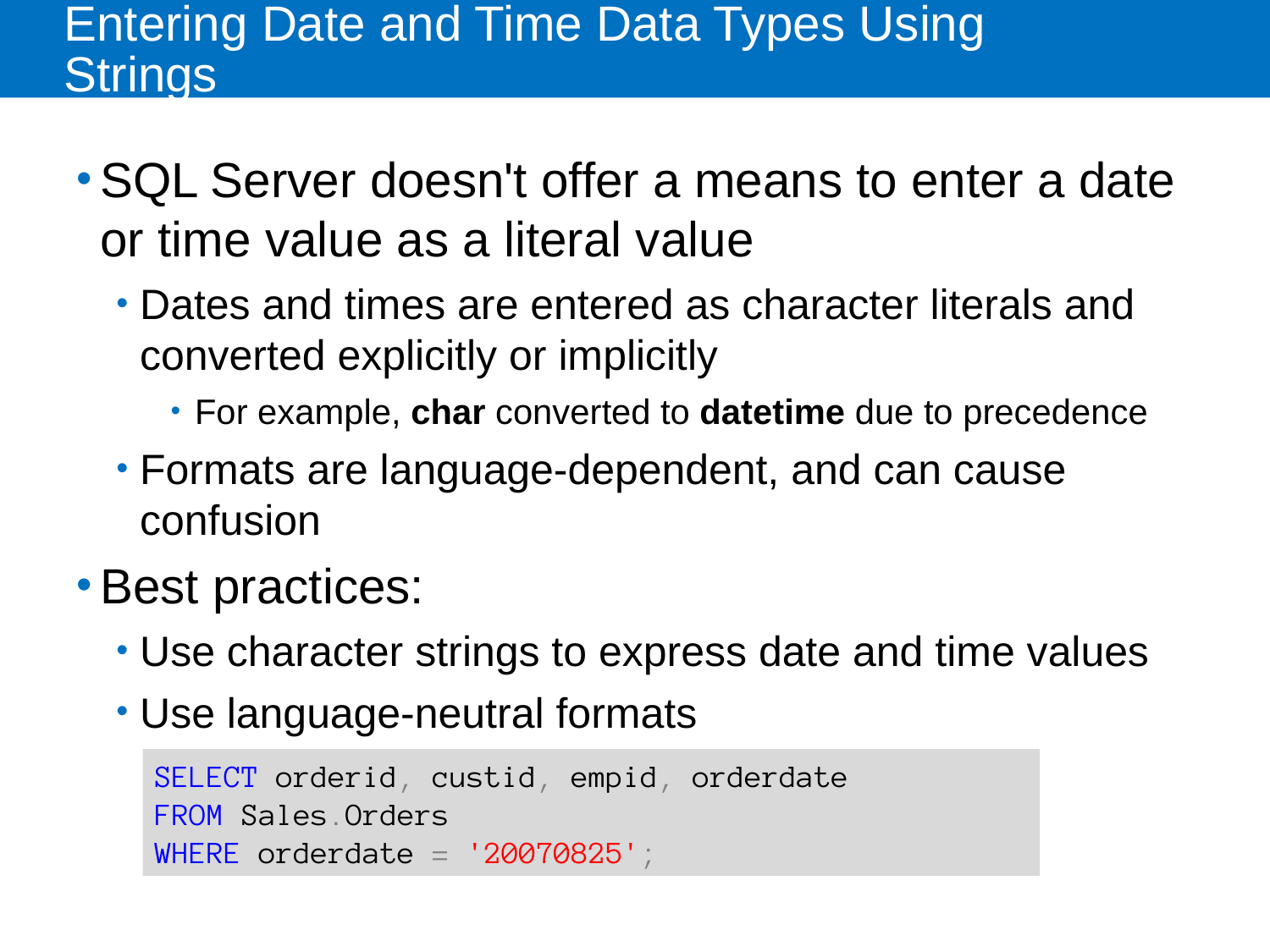

# Entering Date and Time Data Types Using Strings
SQL Server doesn't offer a means to enter a date or time value as a literal value
Dates and times are entered as character literals and converted explicitly or implicitly
For example, char converted to datetime due to precedence
Formats are language-dependent, and can cause confusion
Best practices:
Use character strings to express date and time values
Use language-neutral formats

SELECT orderid, custid, empid, orderdate
FROM Sales.Orders
WHERE orderdate = '20070825';